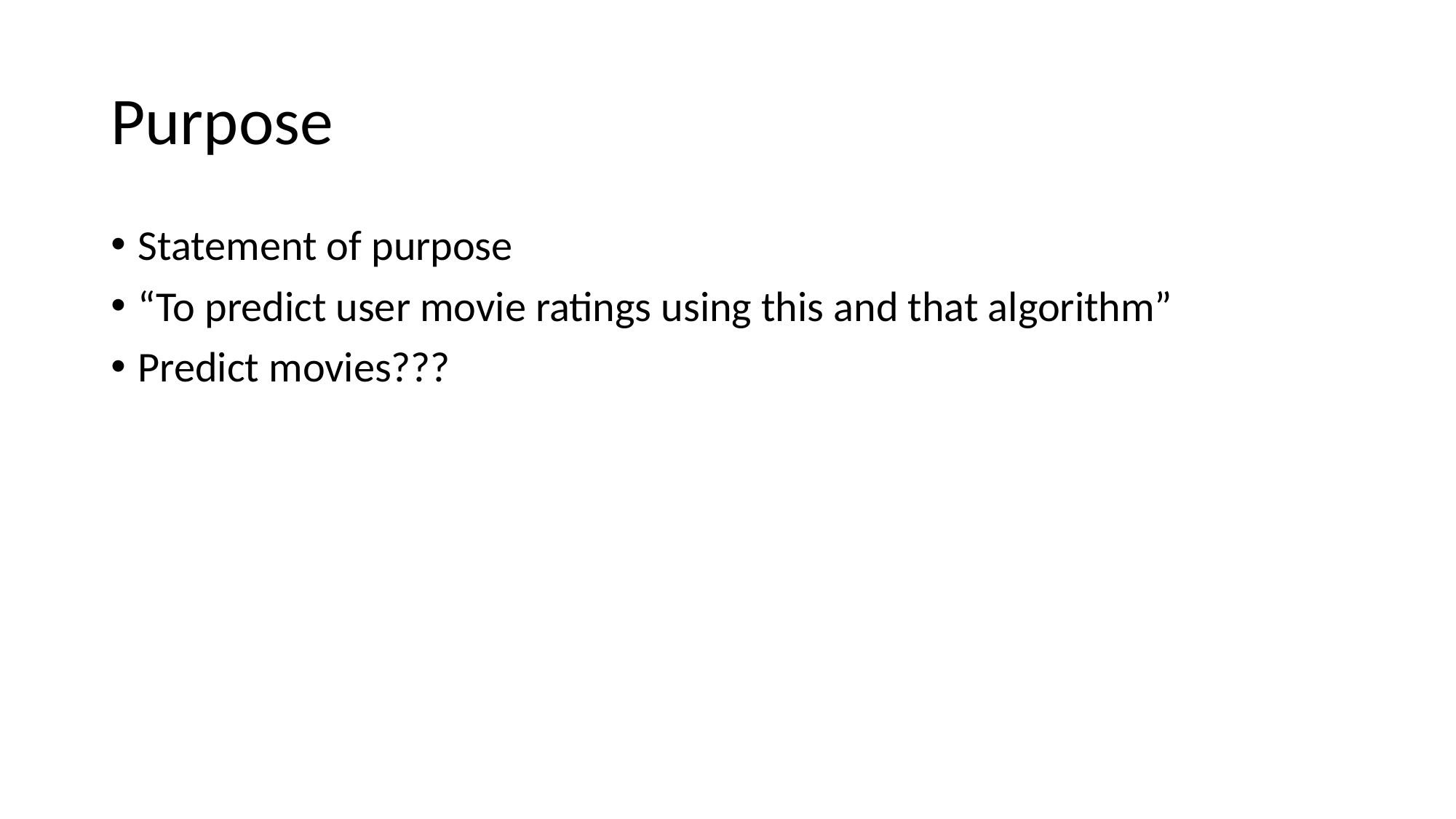

# Purpose
Statement of purpose
“To predict user movie ratings using this and that algorithm”
Predict movies???